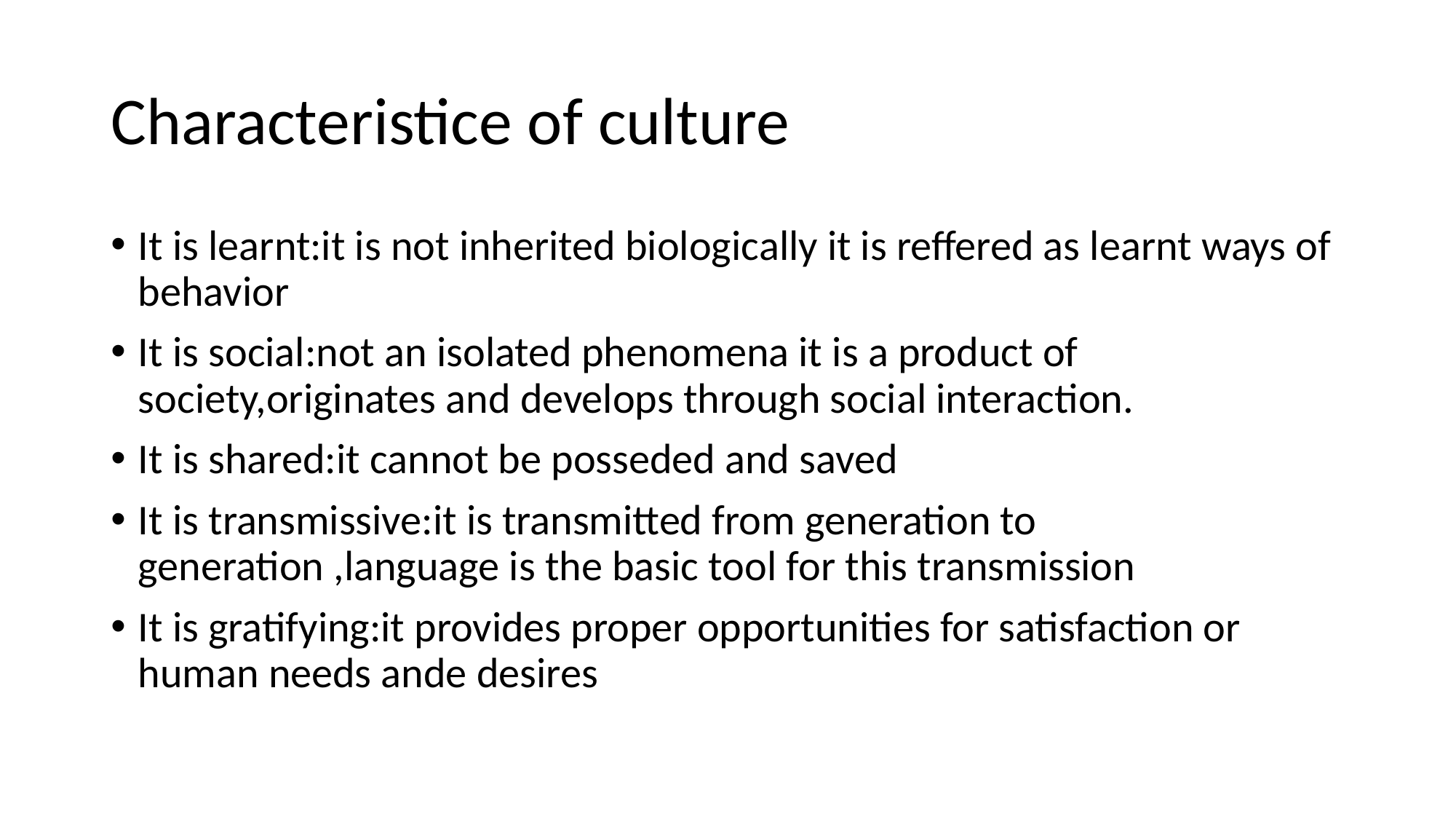

# Characteristice of culture
It is learnt:it is not inherited biologically it is reffered as learnt ways of behavior
It is social:not an isolated phenomena it is a product of society,originates and develops through social interaction.
It is shared:it cannot be posseded and saved
It is transmissive:it is transmitted from generation to generation ,language is the basic tool for this transmission
It is gratifying:it provides proper opportunities for satisfaction or human needs ande desires